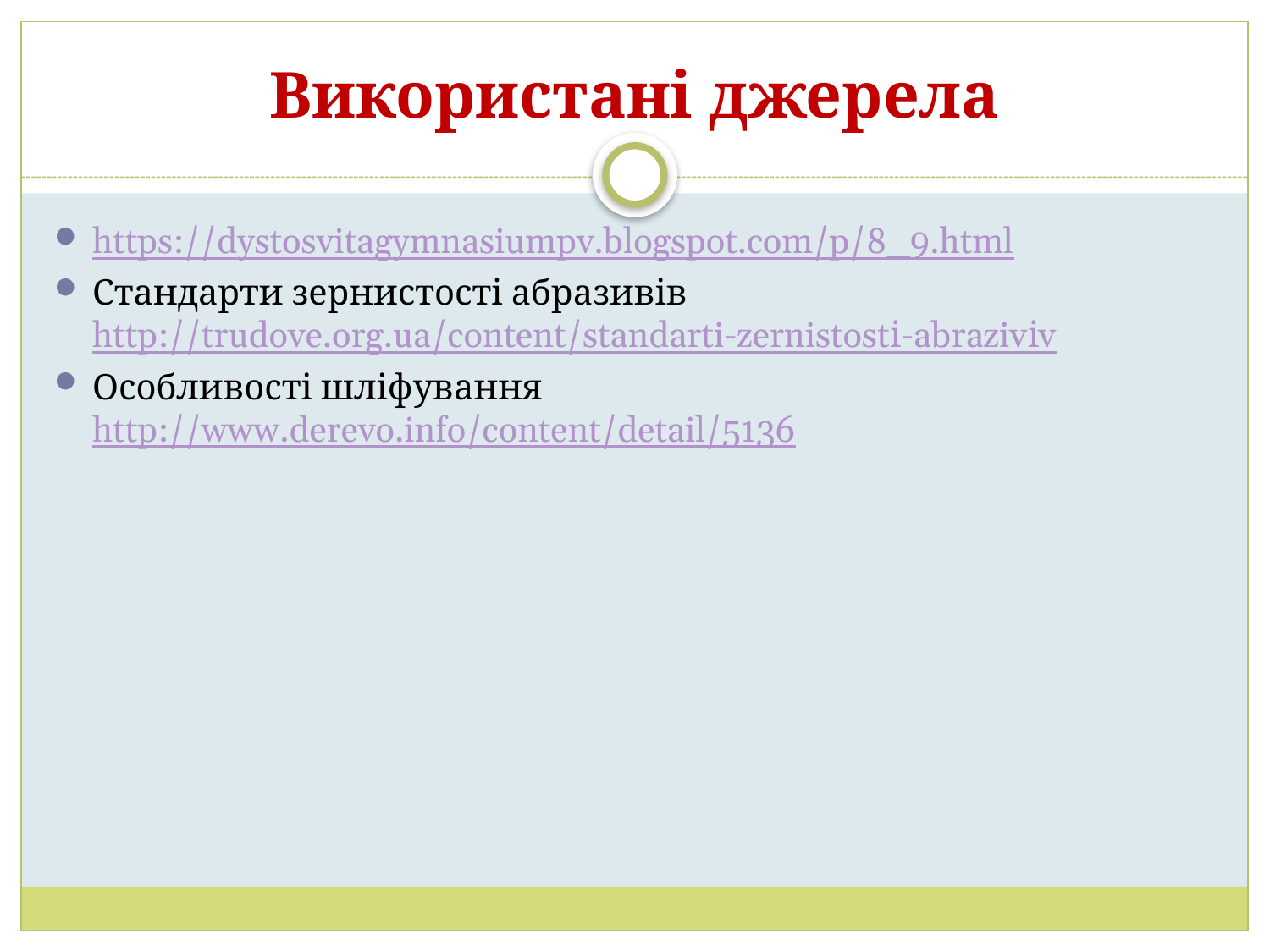

# Використані джерела
https://dystosvitagymnasiumpv.blogspot.com/p/8_9.html
Стандарти зернистості абразивів http://trudove.org.ua/content/standarti-zernistostі-abrazivіv
Особливості шліфування http://www.derevo.info/content/detail/5136